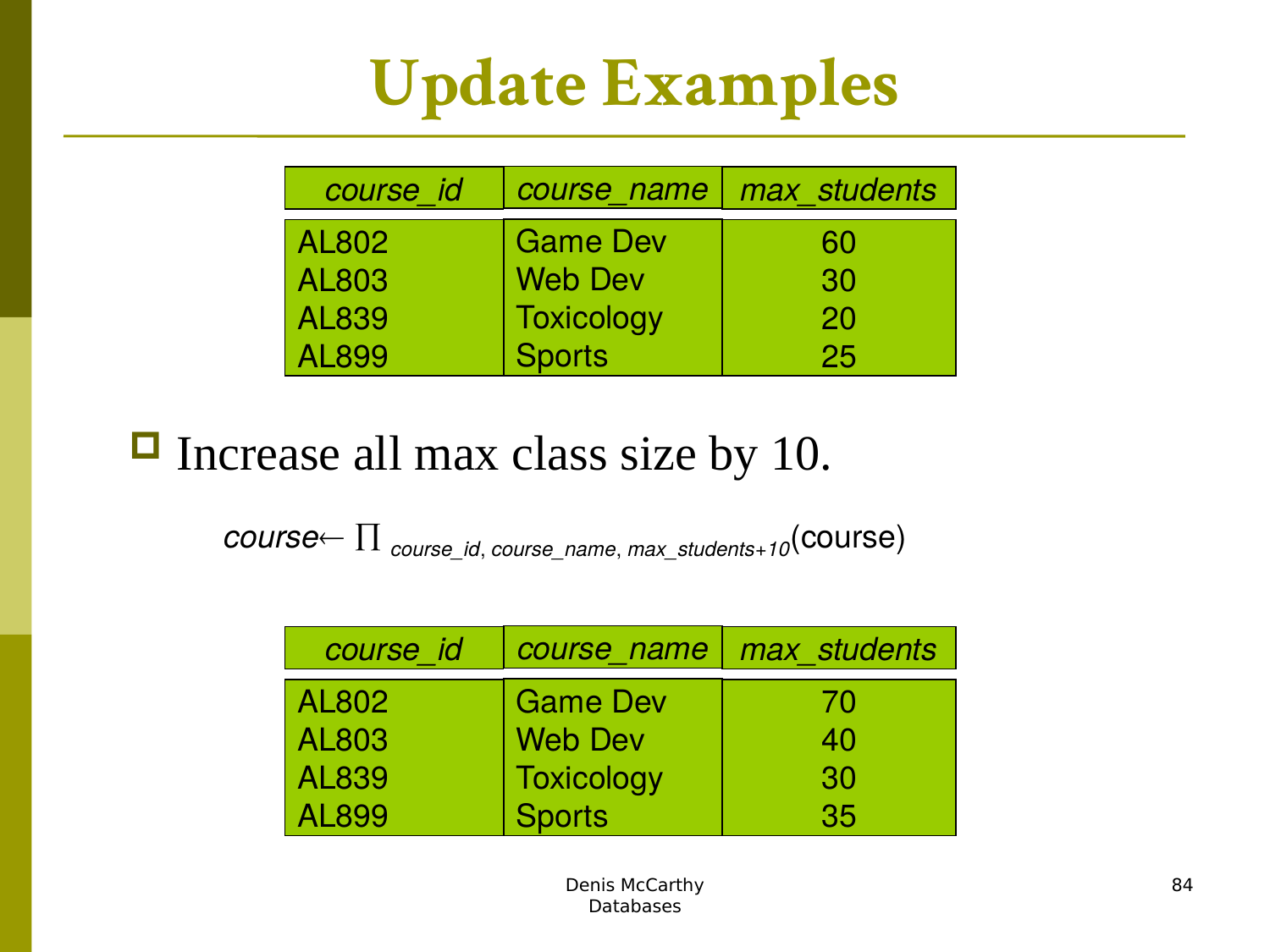

# Update Examples
course_name
course_id
max_students
Game Dev
Web Dev
Toxicology
Sports
AL802
AL803
AL839
AL899
60
30
20
25
Increase all max class size by 10.
course← ∏ course_id, course_name, max_students+10(course)

course_name
course_id
max_students
Game Dev
Web Dev
Toxicology
Sports
AL802
AL803
AL839
AL899
70
40
30
35
Denis McCarthy
Databases
84